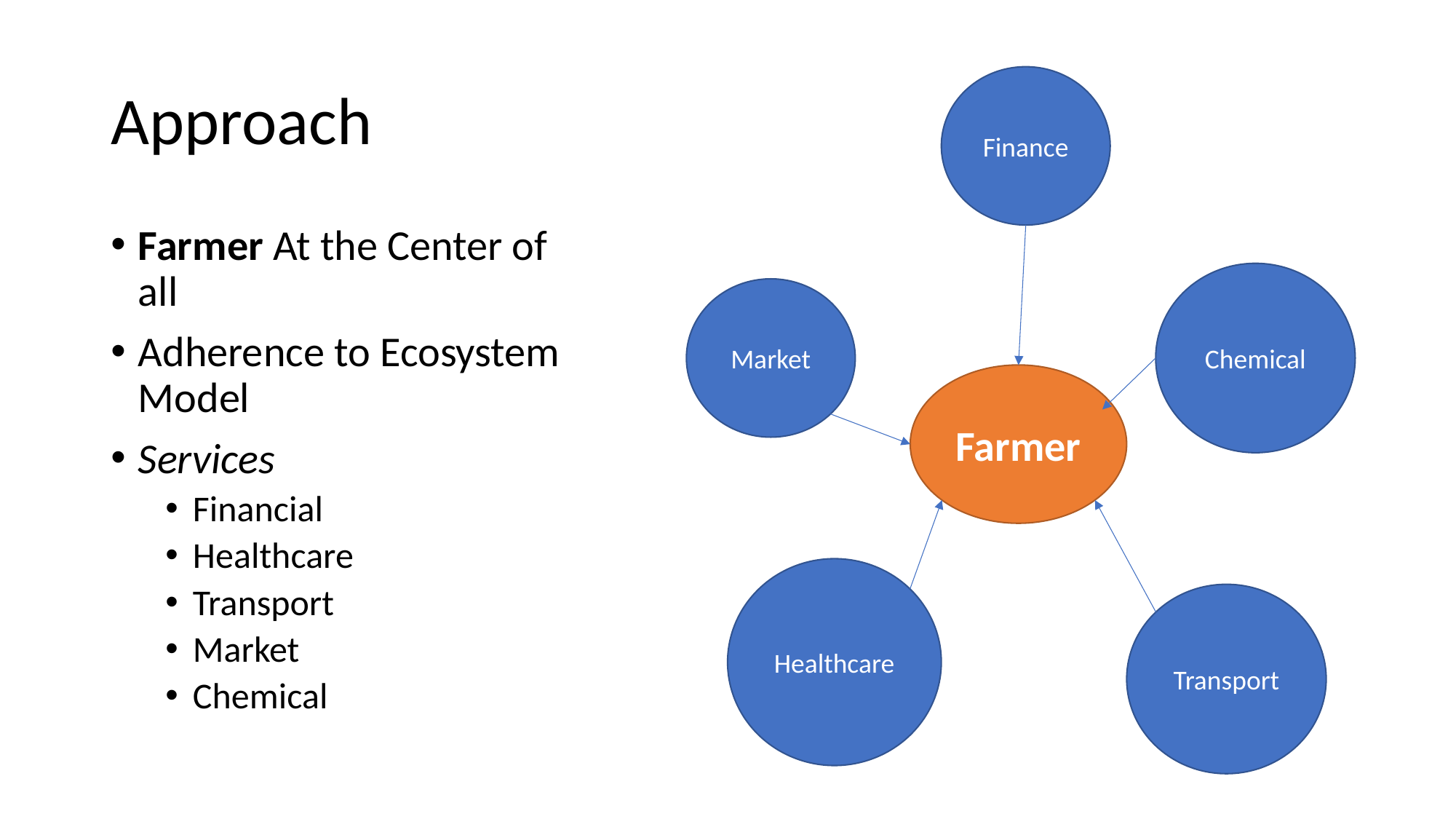

# Approach
Finance
Farmer At the Center of all
Adherence to Ecosystem Model
Services
Financial
Healthcare
Transport
Market
Chemical

Chemical
Market
Farmer
Healthcare
Transport